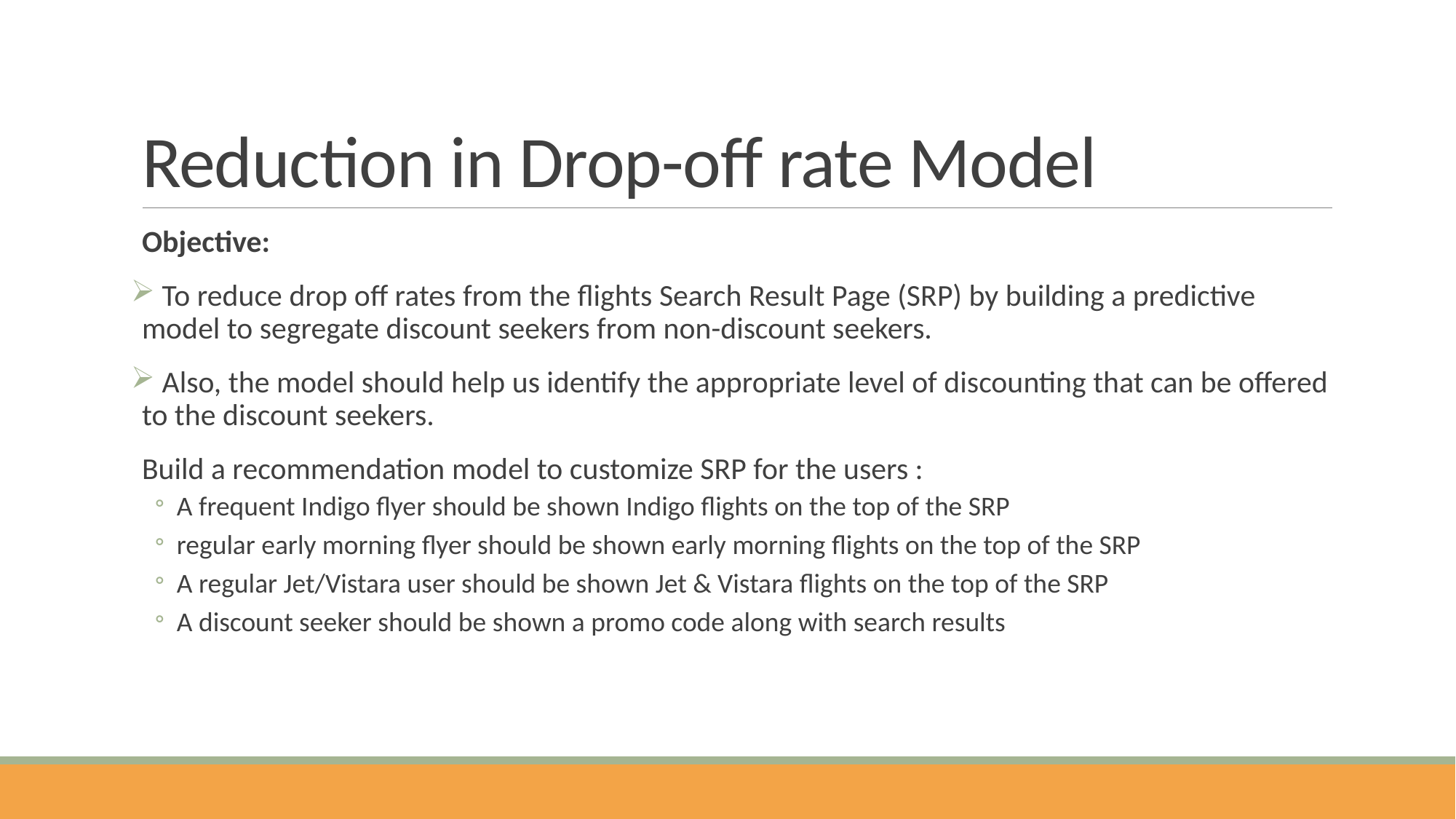

# Reduction in Drop-off rate Model
Objective:
 To reduce drop off rates from the flights Search Result Page (SRP) by building a predictive model to segregate discount seekers from non-discount seekers.
 Also, the model should help us identify the appropriate level of discounting that can be offered to the discount seekers.
Build a recommendation model to customize SRP for the users :
A frequent Indigo flyer should be shown Indigo flights on the top of the SRP
regular early morning flyer should be shown early morning flights on the top of the SRP
A regular Jet/Vistara user should be shown Jet & Vistara flights on the top of the SRP
A discount seeker should be shown a promo code along with search results